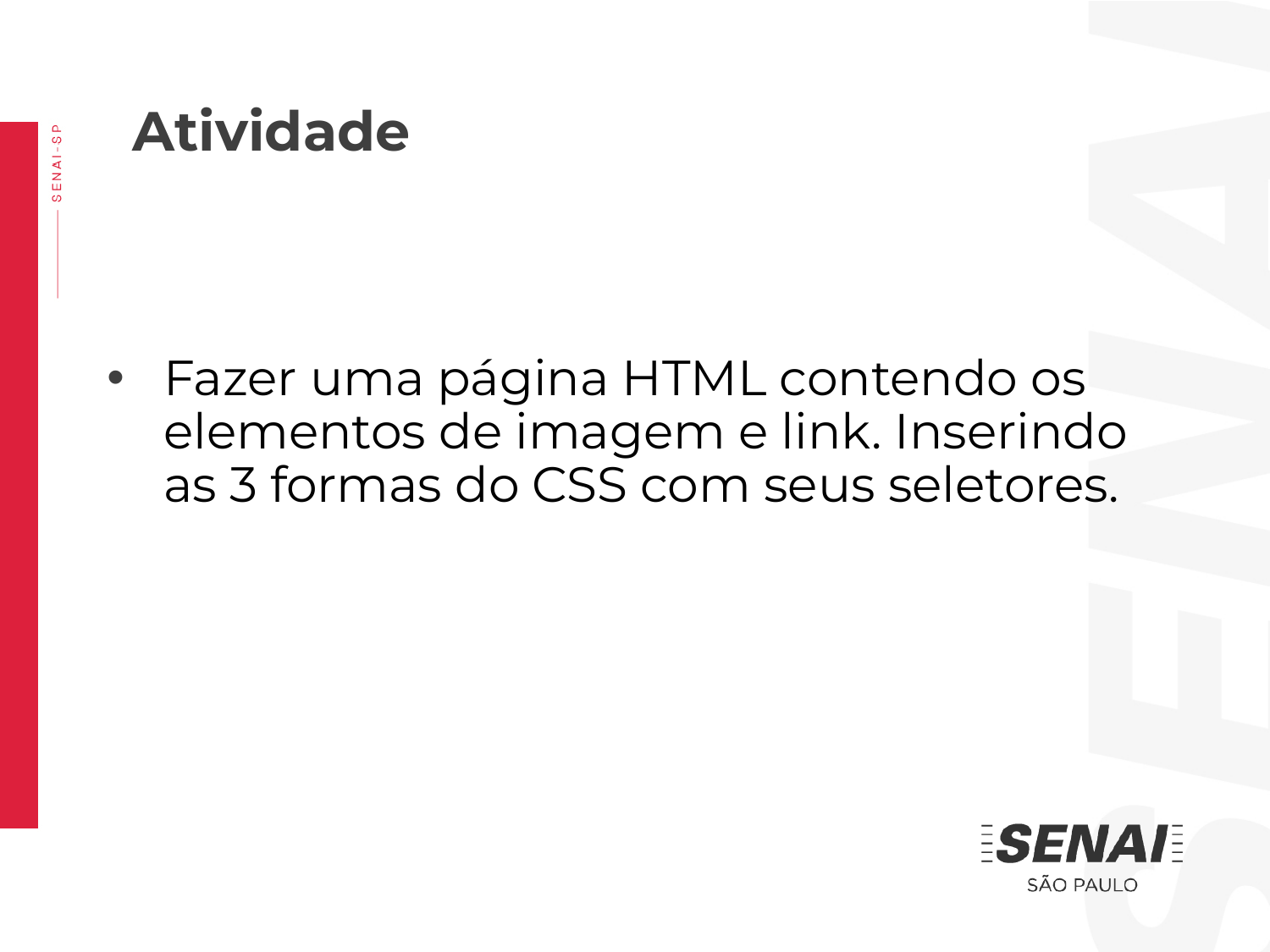

Atividade
Fazer uma página HTML contendo os elementos de imagem e link. Inserindo as 3 formas do CSS com seus seletores.